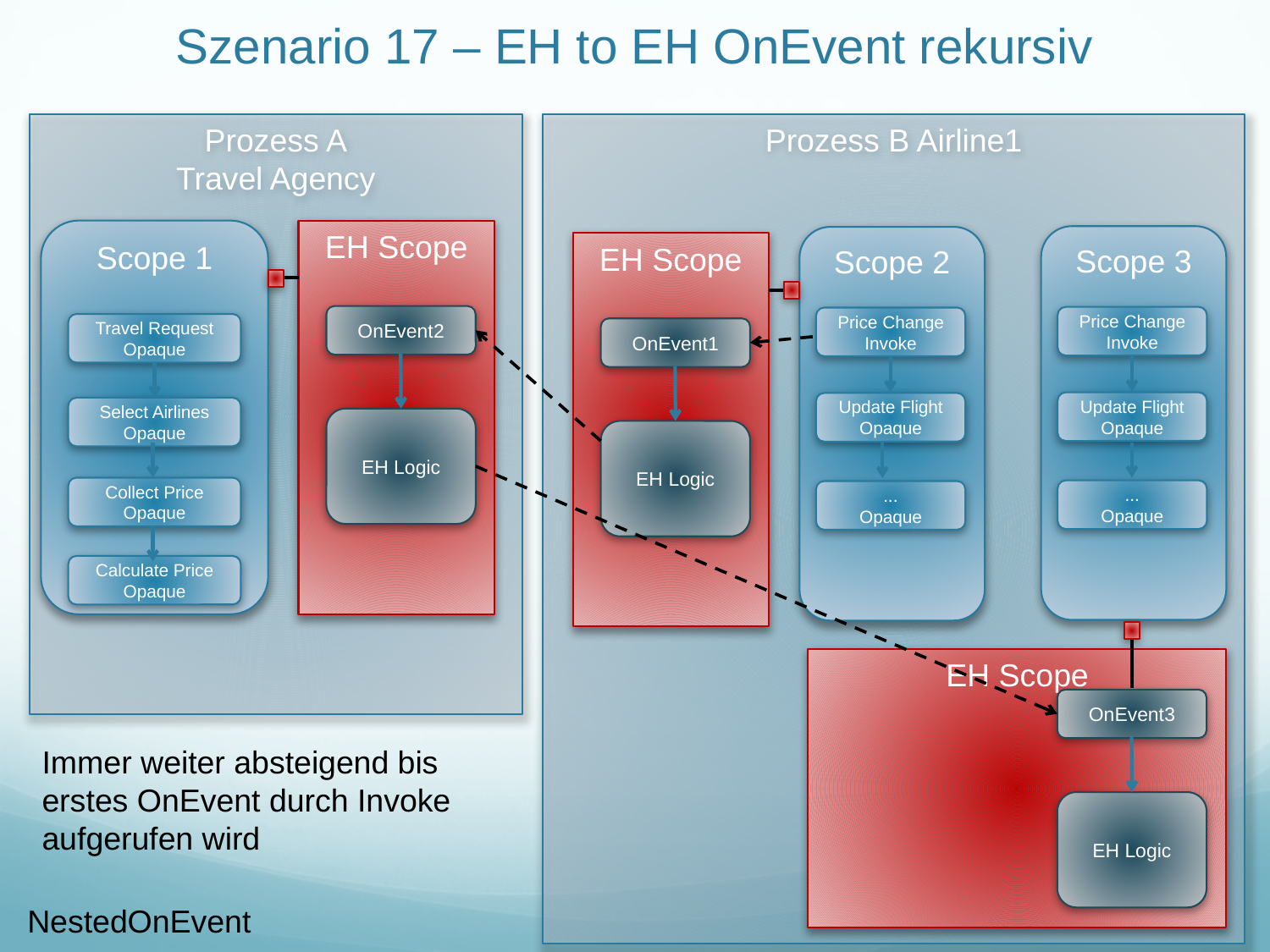

# Szenario 17 – EH to EH OnEvent rekursiv
Prozess B Airline1
Prozess A
Travel Agency
EH Scope
Scope 1
Scope 3
Scope 2
EH Scope

OnEvent2
Price Change
Invoke
Price Change
Invoke
Travel Request
Opaque
OnEvent1
Update Flight
Opaque
Update Flight
Opaque
Select Airlines
Opaque
EH Logic
EH Logic
Collect Price
Opaque
...
Opaque
...
Opaque
Calculate Price
Opaque

EH Scope
OnEvent3
Immer weiter absteigend bis erstes OnEvent durch Invoke aufgerufen wird
EH Logic
NestedOnEvent